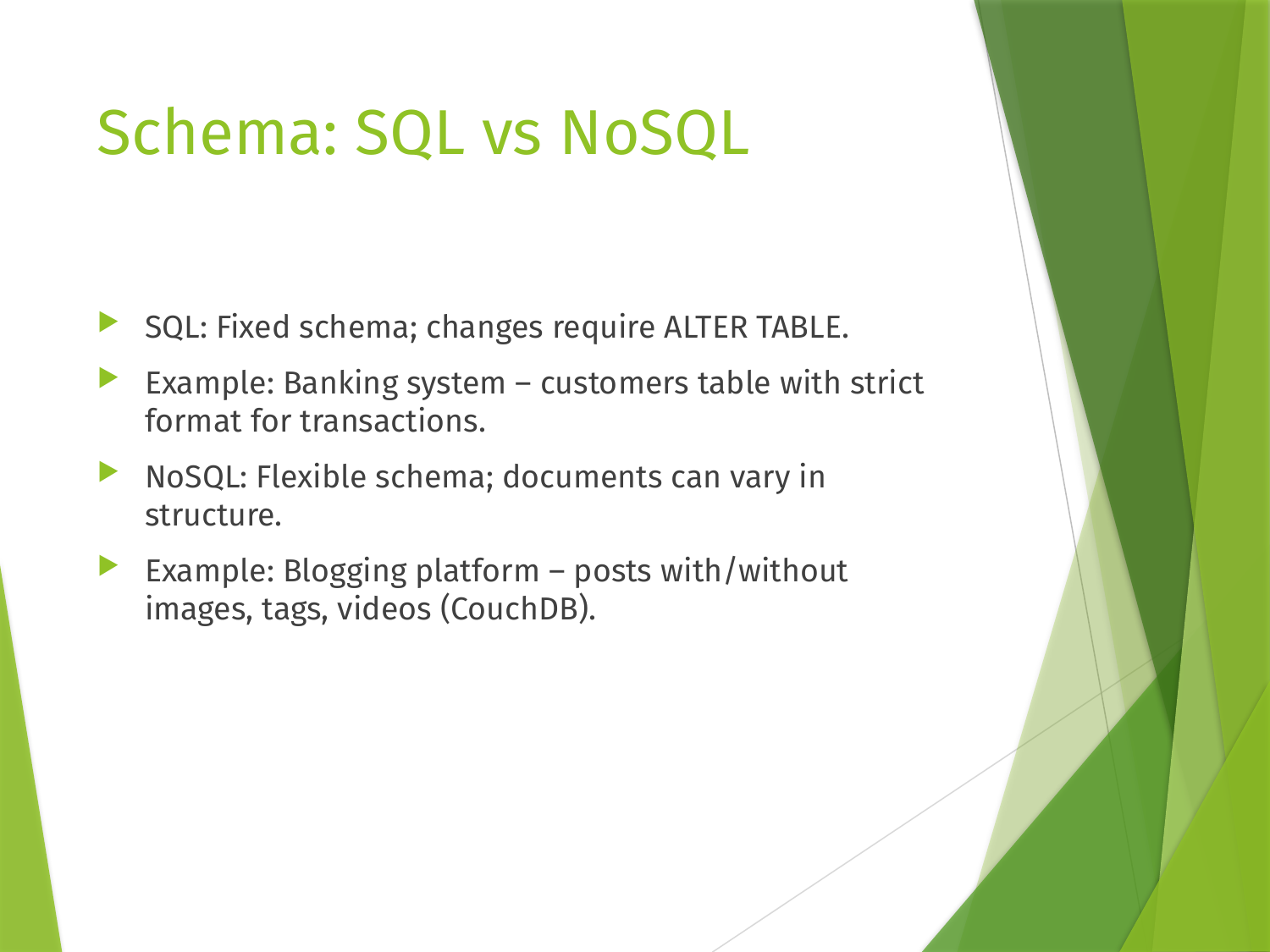

# Schema: SQL vs NoSQL
SQL: Fixed schema; changes require ALTER TABLE.
Example: Banking system – customers table with strict format for transactions.
NoSQL: Flexible schema; documents can vary in structure.
Example: Blogging platform – posts with/without images, tags, videos (CouchDB).